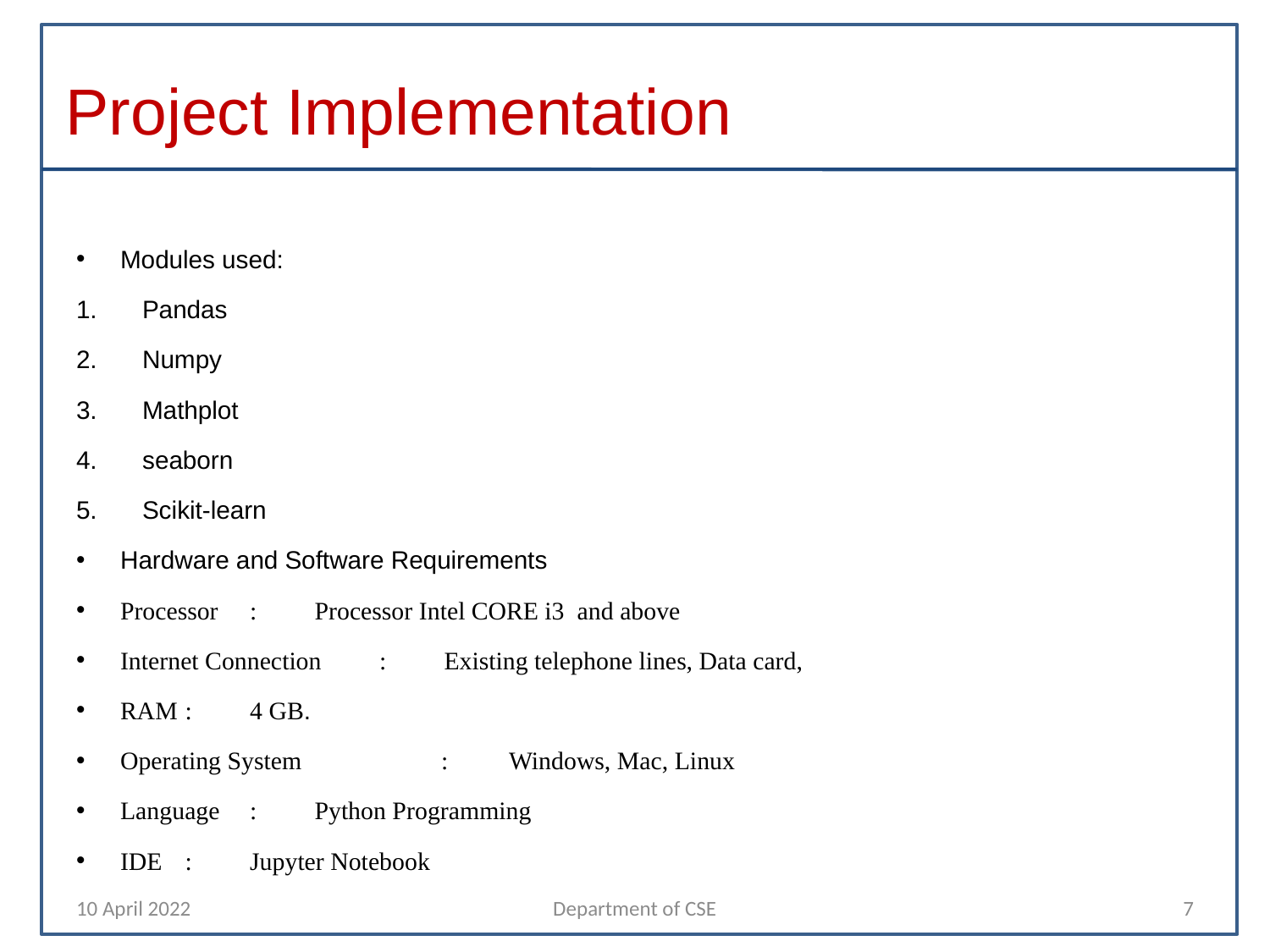

# Project Implementation
Modules used:
Pandas
Numpy
Mathplot
seaborn
Scikit-learn
Hardware and Software Requirements
Processor			:	Processor Intel CORE i3  and above
Internet Connection		:   	Existing telephone lines, Data card,
RAM				:	4 GB.
Operating System		                    : 	Windows, Mac, Linux
Language 			: 	Python Programming
IDE				: 	Jupyter Notebook

10 April 2022
Department of CSE
7